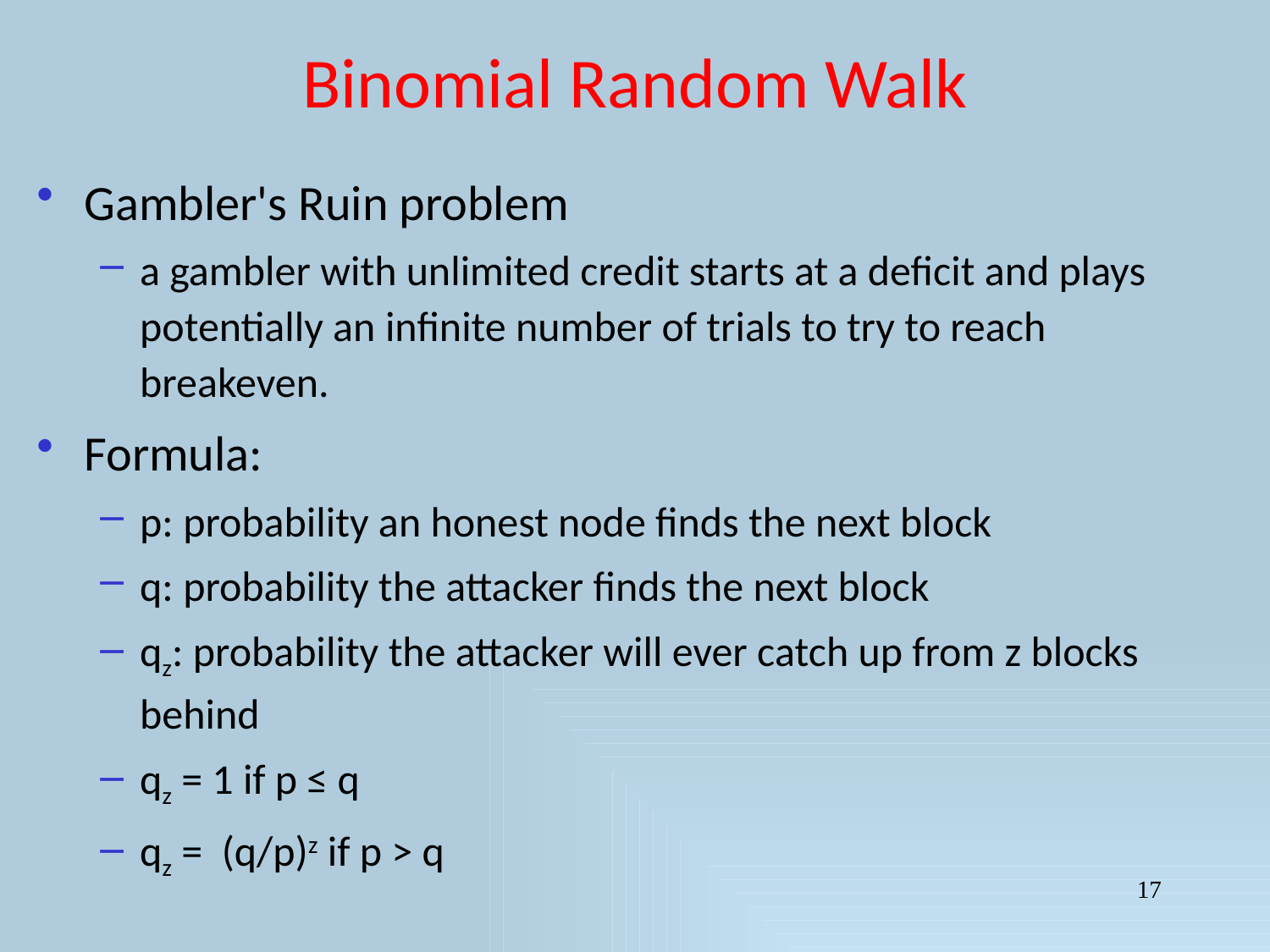

# Binomial Random Walk
Gambler's Ruin problem
a gambler with unlimited credit starts at a deficit and plays potentially an infinite number of trials to try to reach breakeven.
Formula:
p: probability an honest node finds the next block
q: probability the attacker finds the next block
qz: probability the attacker will ever catch up from z blocks behind
qz = 1 if p ≤ q
qz =  (q/p)z if p > q
17